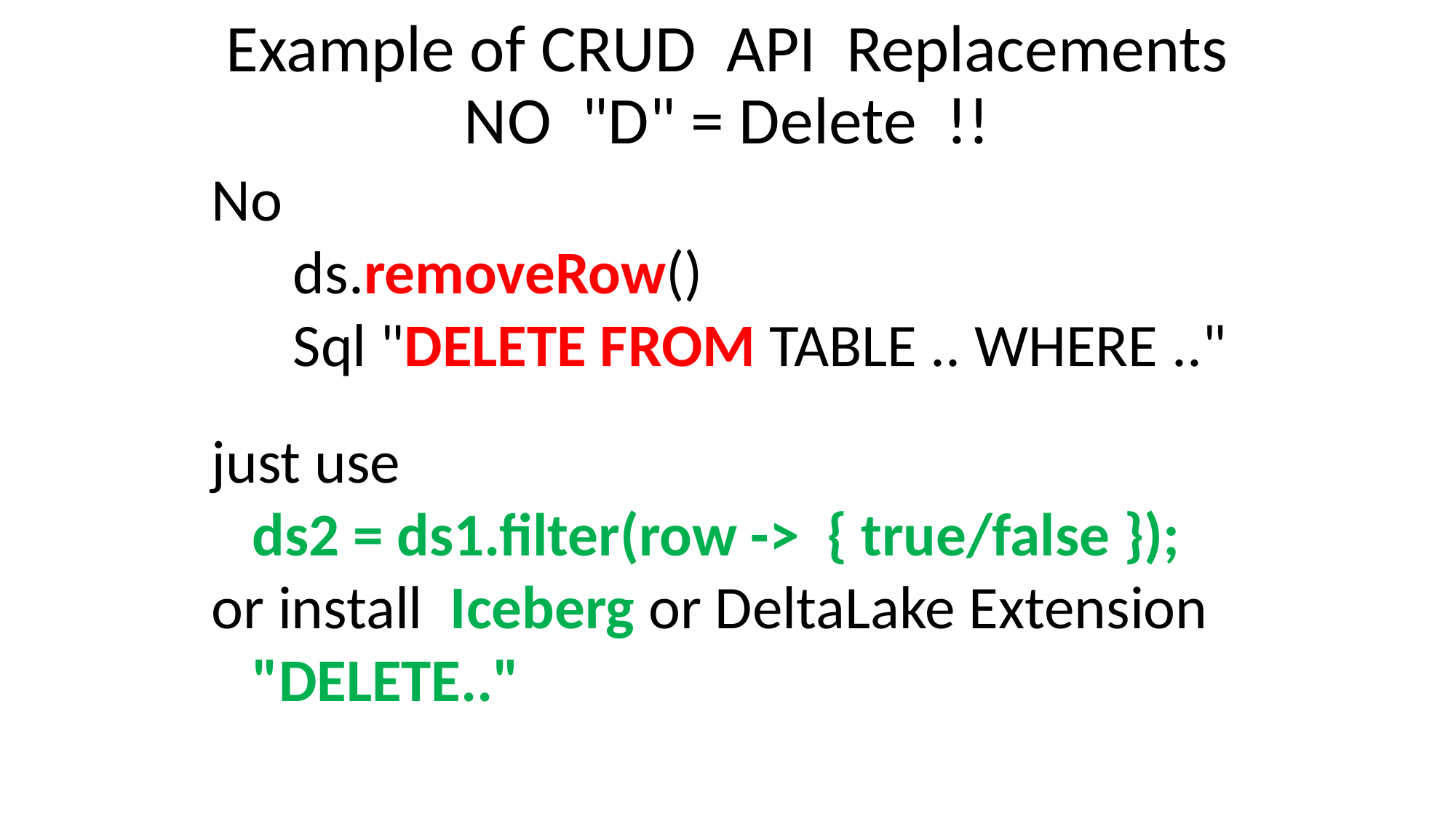

# Example of CRUD  API  Replacements NO  "D" = Delete  !!
No
      ds.removeRow()
      Sql "DELETE FROM TABLE .. WHERE .."
just use
   ds2 = ds1.filter(row ->  { true/false });
or install  Iceberg or DeltaLake Extension
   "DELETE.."